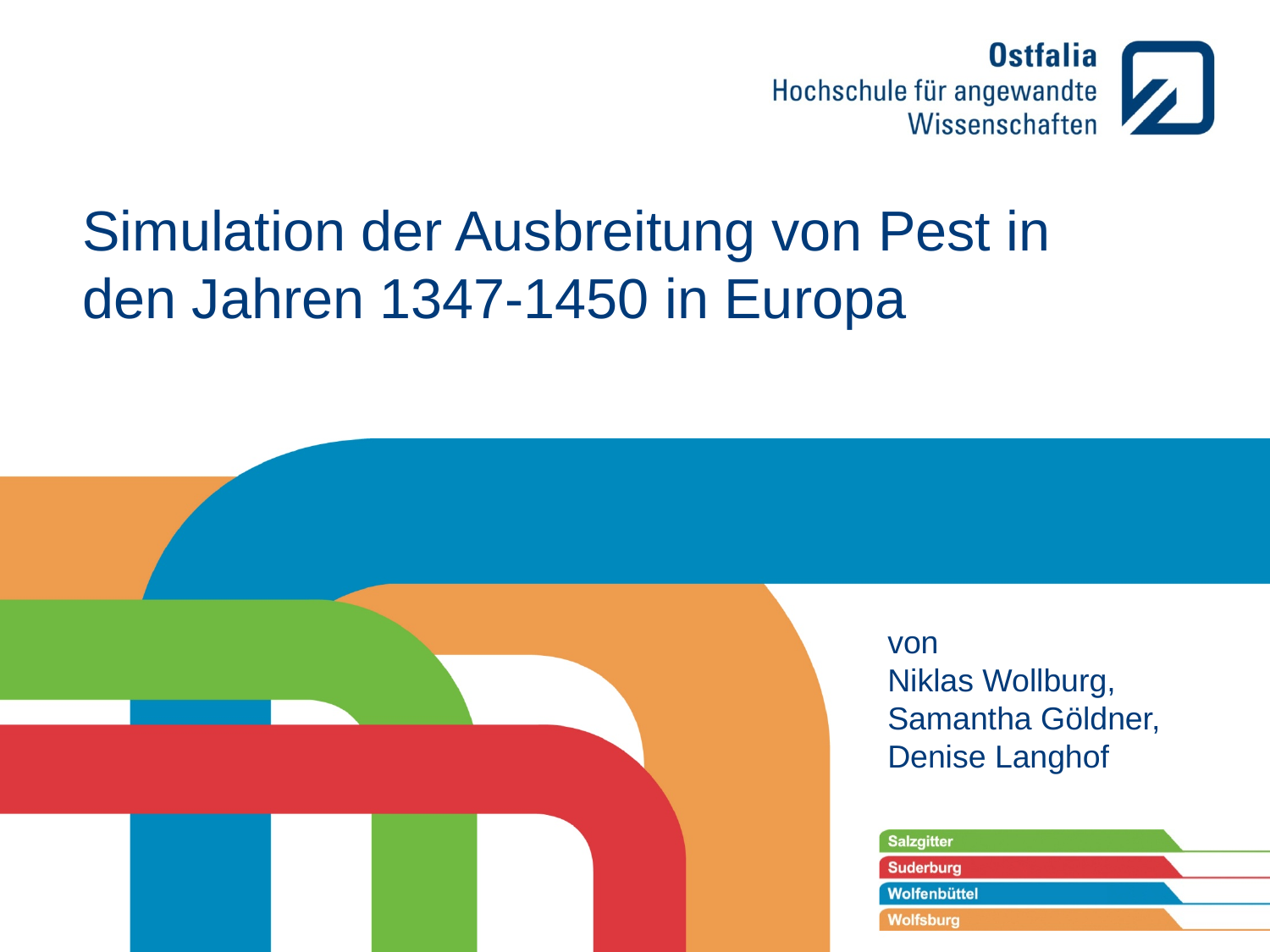

# Simulation der Ausbreitung von Pest in den Jahren 1347-1450 in Europa
von
Niklas Wollburg,
Samantha Göldner,
Denise Langhof